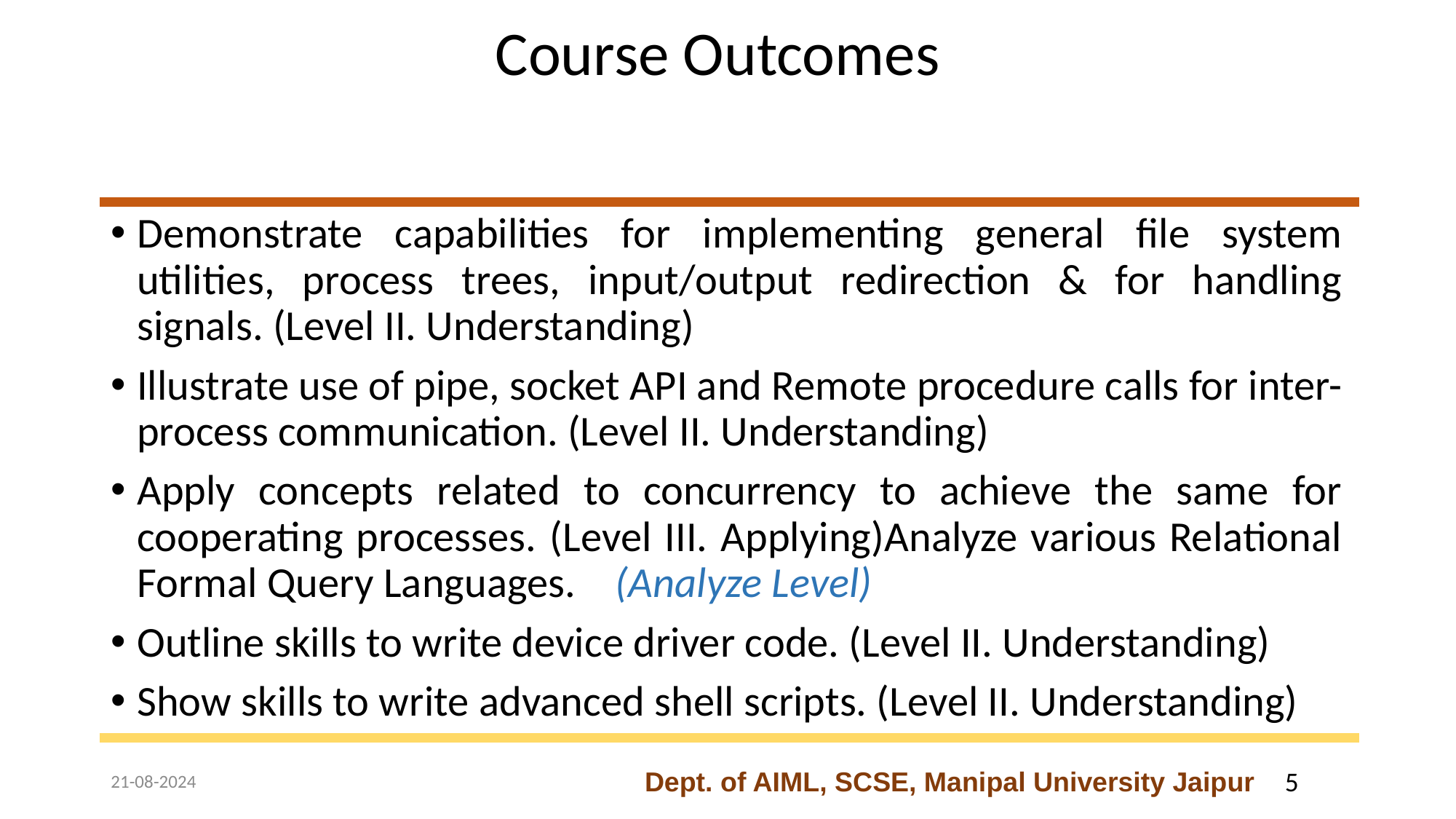

# Course Outcomes
Demonstrate capabilities for implementing general file system utilities, process trees, input/output redirection & for handling signals. (Level II. Understanding)
Illustrate use of pipe, socket API and Remote procedure calls for inter-process communication. (Level II. Understanding)
Apply concepts related to concurrency to achieve the same for cooperating processes. (Level III. Applying)Analyze various Relational Formal Query Languages.    (Analyze Level)
Outline skills to write device driver code. (Level II. Understanding)
Show skills to write advanced shell scripts. (Level II. Understanding)

21-08-2024
Dept. of AIML, SCSE, Manipal University Jaipur
5